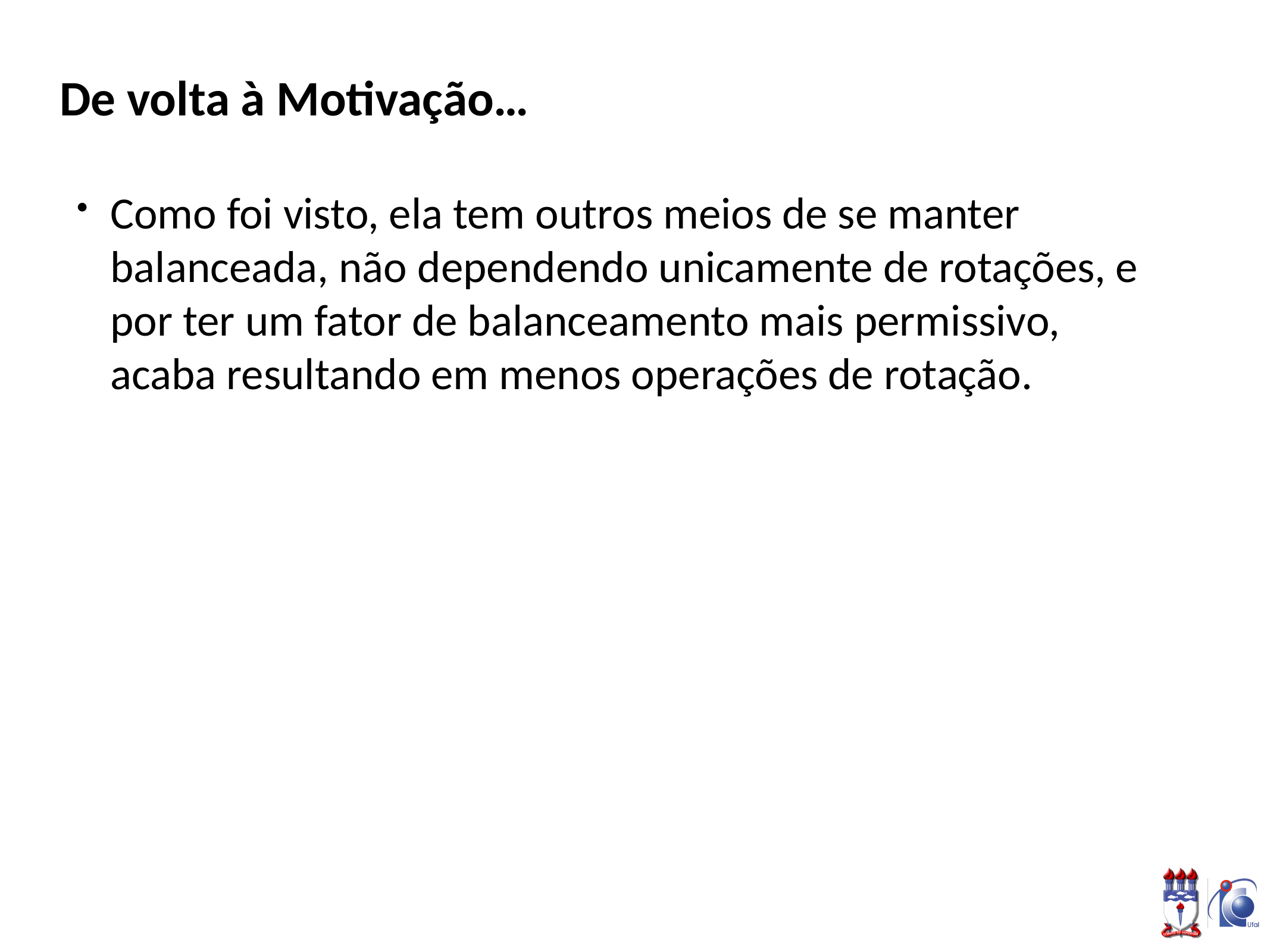

# De volta à Motivação…
Como foi visto, ela tem outros meios de se manter balanceada, não dependendo unicamente de rotações, e por ter um fator de balanceamento mais permissivo, acaba resultando em menos operações de rotação.